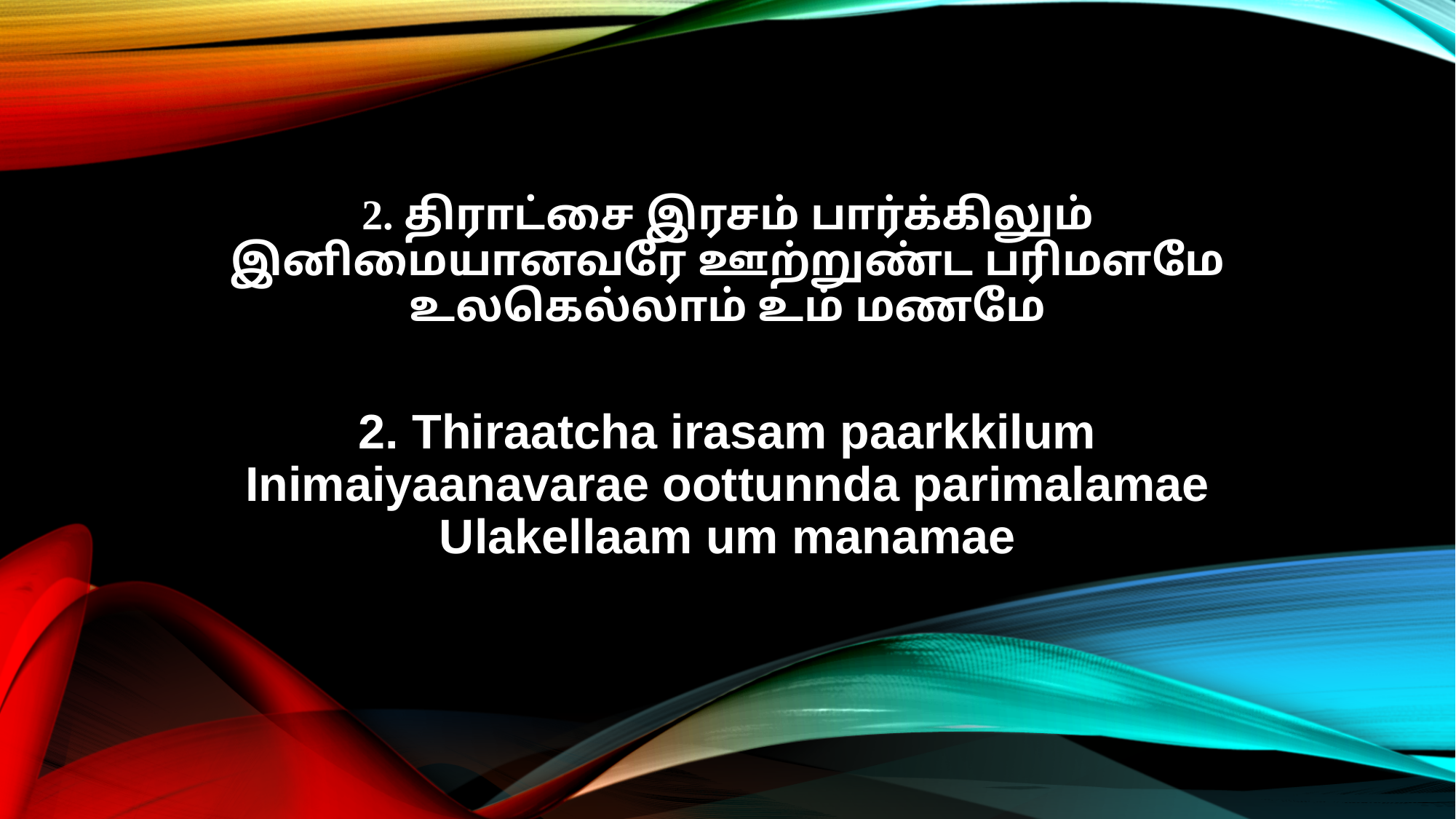

2. திராட்சை இரசம் பார்க்கிலும்
இனிமையானவரே ஊற்றுண்ட பரிமளமே
உலகெல்லாம் உம் மணமே

2. Thiraatcha irasam paarkkilum
Inimaiyaanavarae oottunnda parimalamae
Ulakellaam um manamae